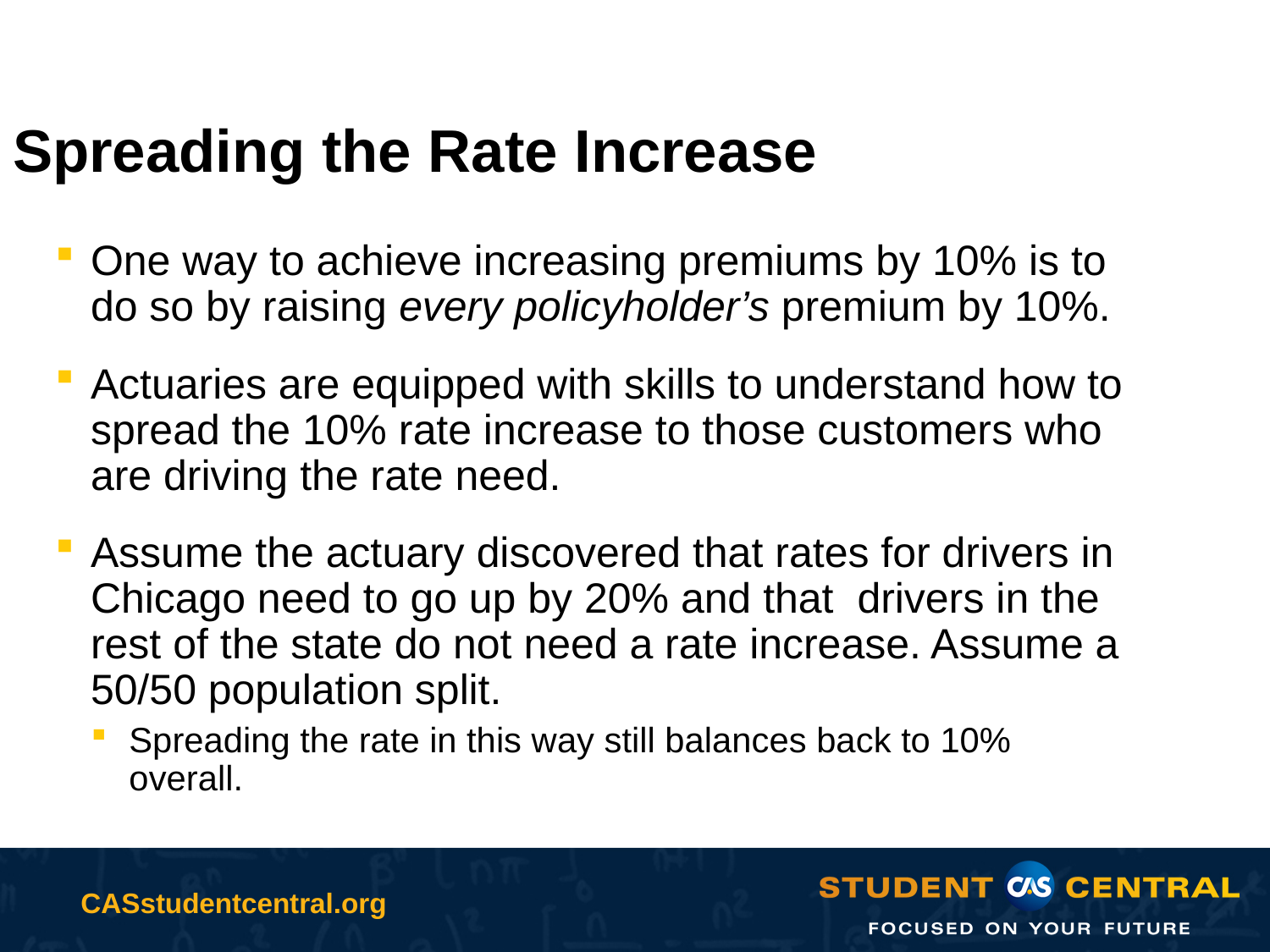

# Spreading the Rate Increase
One way to achieve increasing premiums by 10% is to do so by raising every policyholder’s premium by 10%.
Actuaries are equipped with skills to understand how to spread the 10% rate increase to those customers who are driving the rate need.
Assume the actuary discovered that rates for drivers in Chicago need to go up by 20% and that  drivers in the rest of the state do not need a rate increase. Assume a 50/50 population split.
Spreading the rate in this way still balances back to 10% overall.